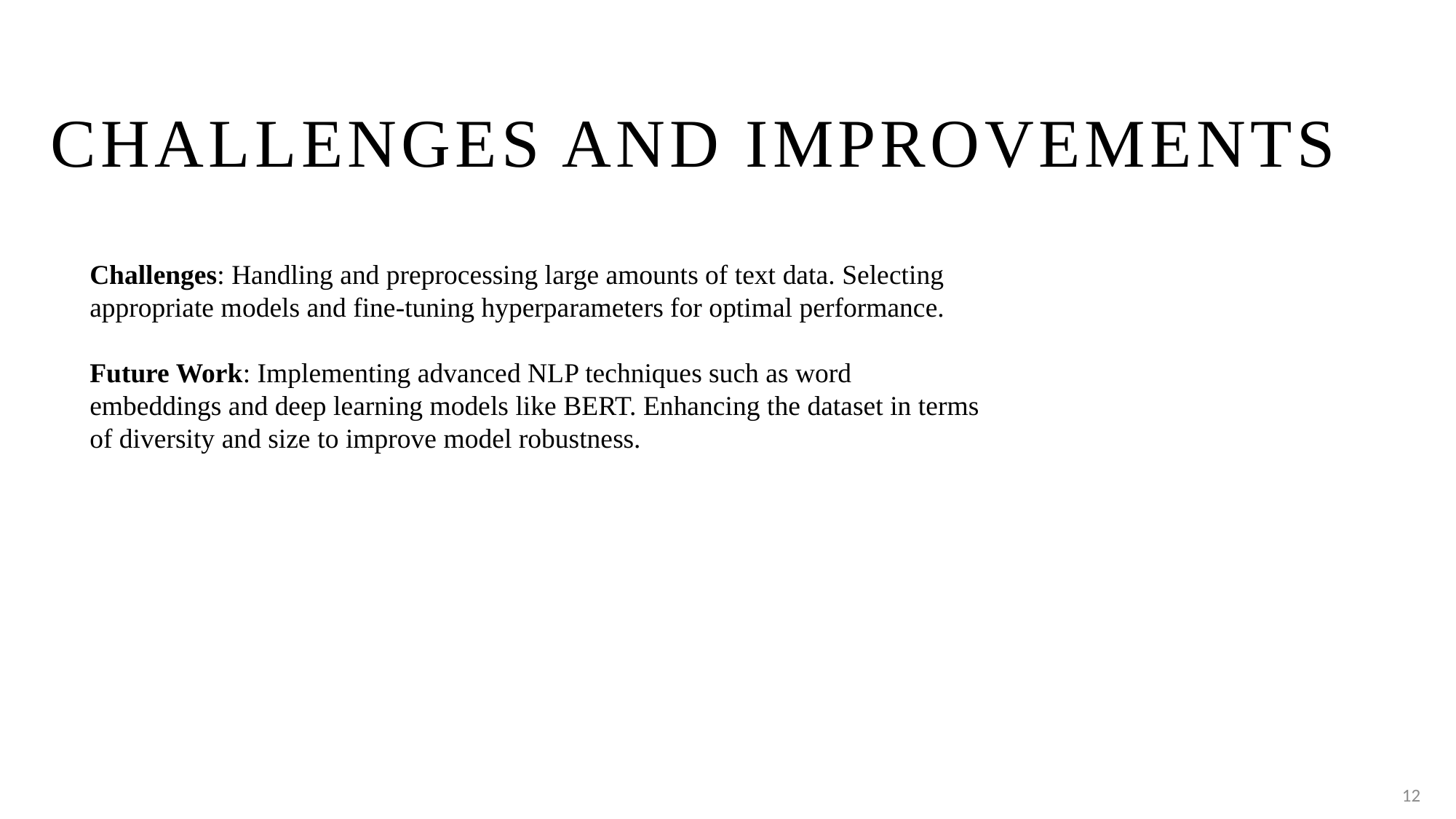

# Challenges and improvements
Challenges: Handling and preprocessing large amounts of text data. Selecting appropriate models and fine-tuning hyperparameters for optimal performance.

Future Work: Implementing advanced NLP techniques such as word embeddings and deep learning models like BERT. Enhancing the dataset in terms of diversity and size to improve model robustness.
12